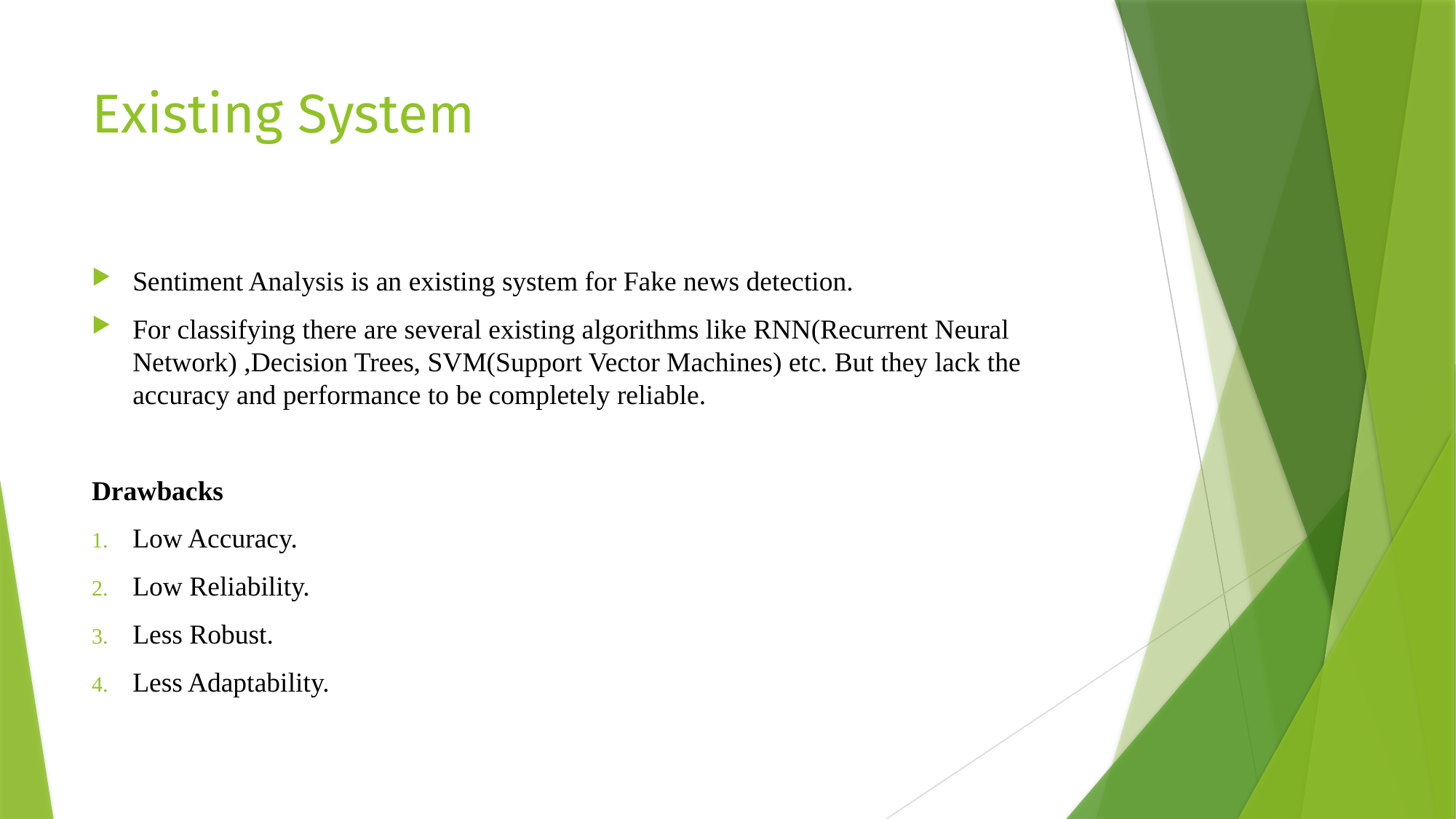

# Existing System
Sentiment Analysis is an existing system for Fake news detection.
For classifying there are several existing algorithms like RNN(Recurrent Neural Network) ,Decision Trees, SVM(Support Vector Machines) etc. But they lack the accuracy and performance to be completely reliable.

Drawbacks
Low Accuracy.
Low Reliability.
Less Robust.
Less Adaptability.